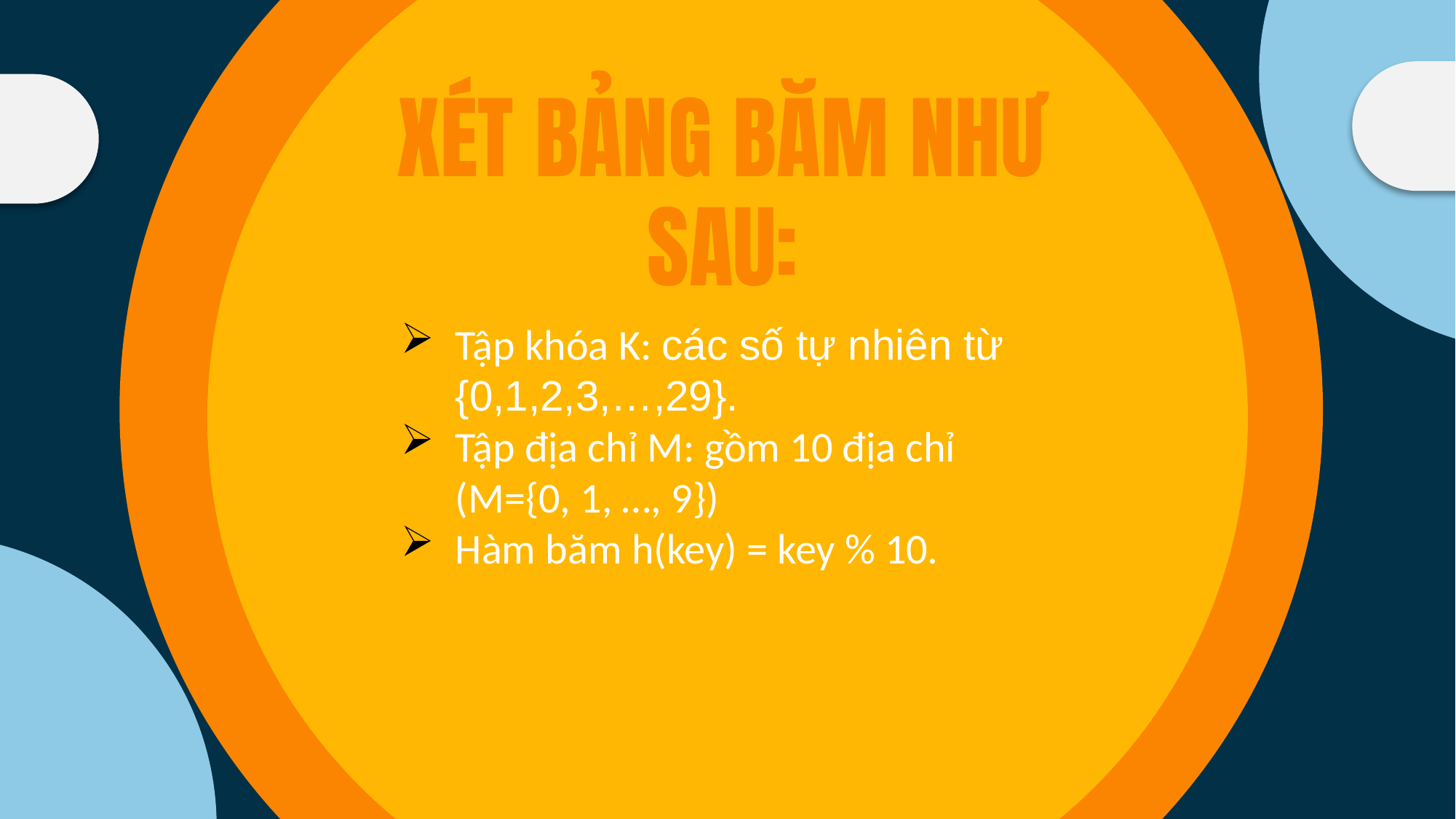

Lorem ipsum dolor sit amet, consectetuer adipiscing elit. Maecenas porttitor congue massa. Fusce posuere, magna sed pulvinar ultricies, purus lectus malesuada libero, sit amet commodo magna eros quis urna.

	Lorem ipsum dolor sit amet, consectetuer adipiscing elit. Maecenas porttitor congue massa. Fusce posuere, magna sed pulvinar ultricies, purus lectus malesuada libero, sit amet commodo magna eros quis urna.
Nội dung 2
Nội dung 4
Nội dung 3
Nội dung 1
Direct Chaining Method
XÉT BẢNG BĂM NHƯ SAU:
Tập khóa K: các số tự nhiên từ {0,1,2,3,…,29}.
Tập địa chỉ M: gồm 10 địa chỉ (M={0, 1, …, 9})
Hàm băm h(key) = key % 10.
	Lorem ipsum dolor sit amet, consectetuer adipiscing elit. Maecenas porttitor congue massa. Fusce posuere, magna sed pulvinar ultricies, purus lectus malesuada libero, sit amet commodo magna eros quis urna.